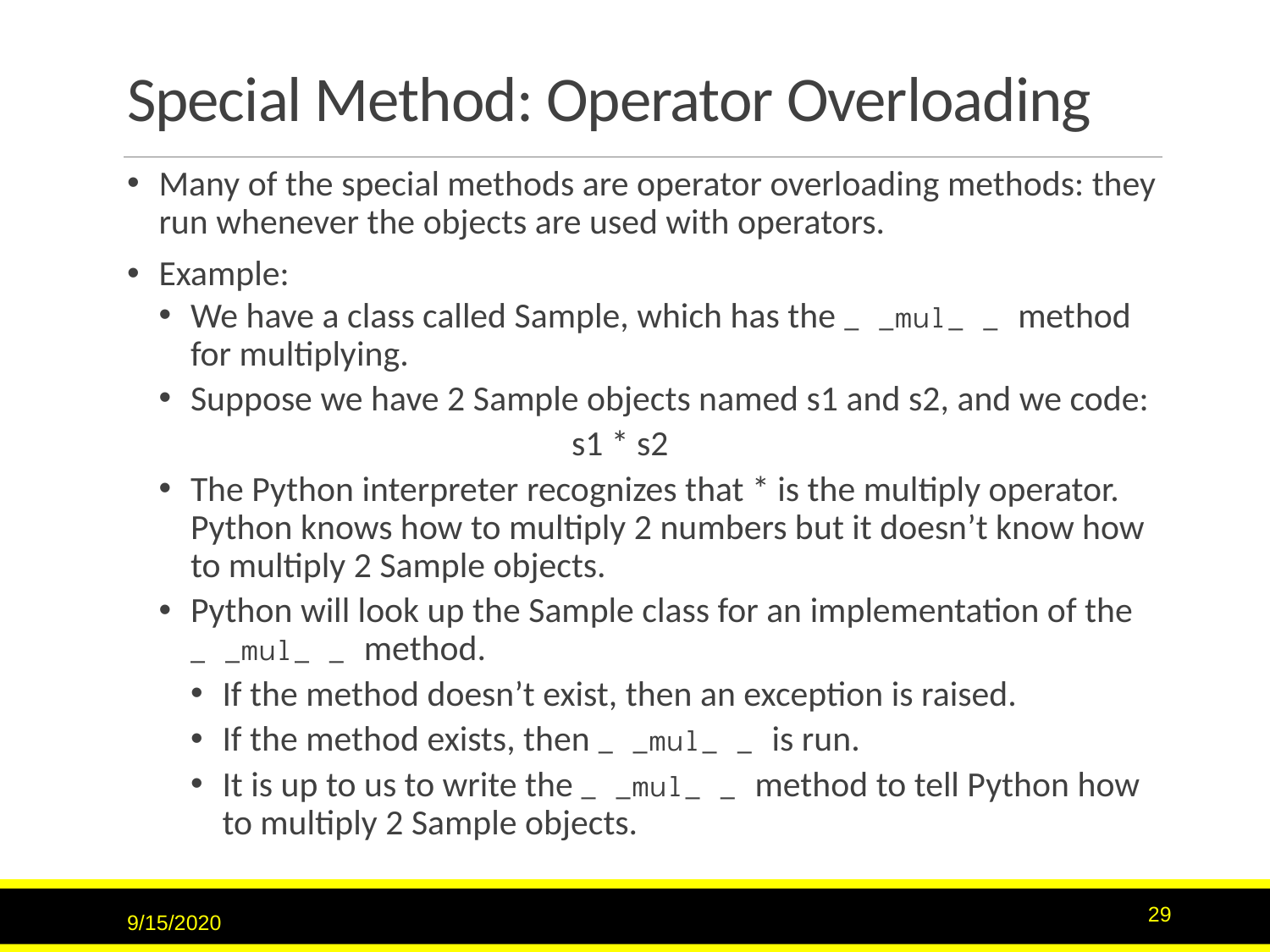

# Special Method: Operator Overloading
Many of the special methods are operator overloading methods: they run whenever the objects are used with operators.
Example:
We have a class called Sample, which has the _ _mul_ _ method for multiplying.
Suppose we have 2 Sample objects named s1 and s2, and we code:
				s1 * s2
The Python interpreter recognizes that * is the multiply operator.  Python knows how to multiply 2 numbers but it doesn’t know how to multiply 2 Sample objects.
Python will look up the Sample class for an implementation of the  _ _mul_ _ method.
If the method doesn’t exist, then an exception is raised.
If the method exists, then _ _mul_ _ is run.
It is up to us to write the _ _mul_ _ method to tell Python how to multiply 2 Sample objects.
9/15/2020